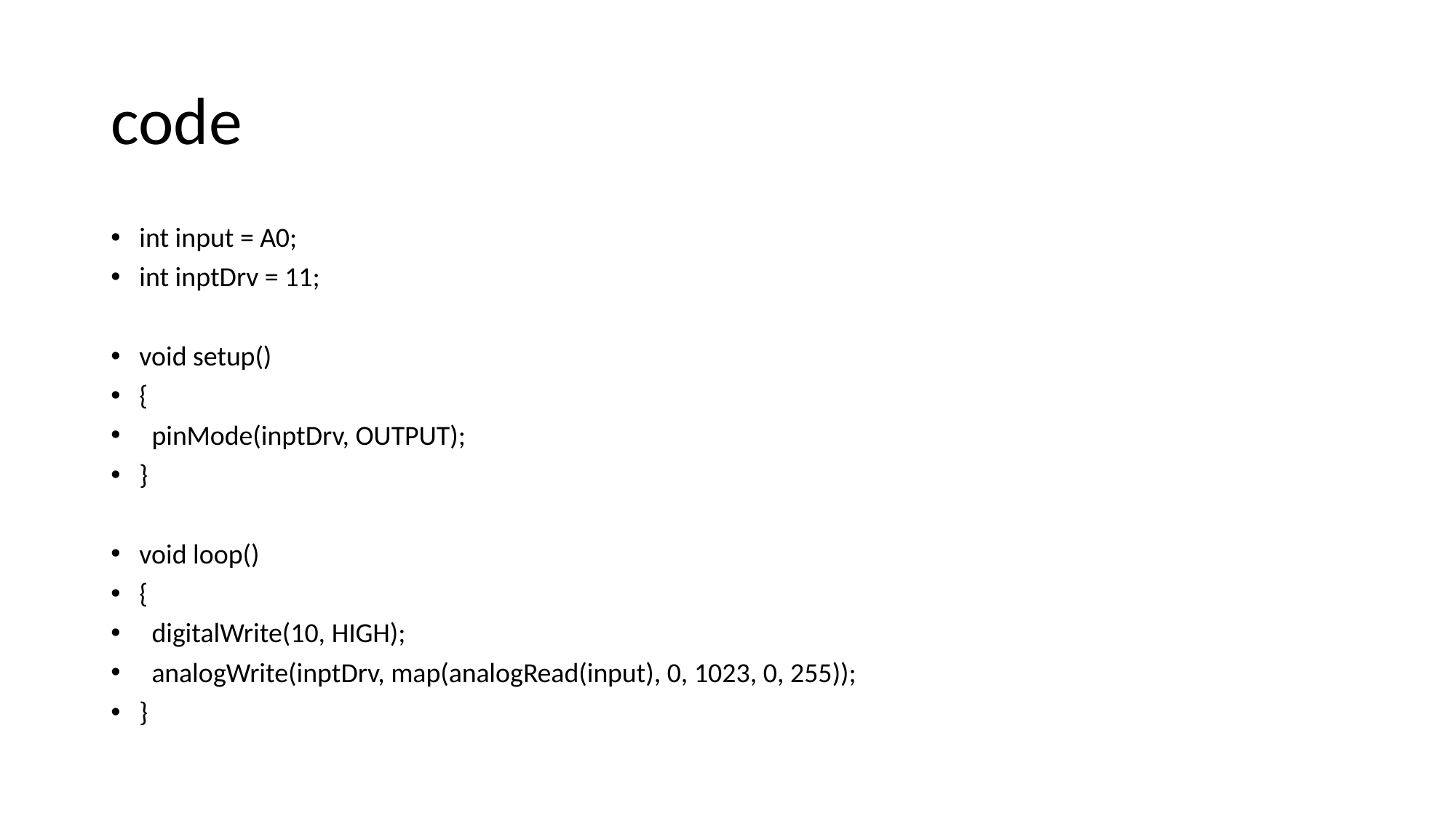

# code
int input = A0;
int inptDrv = 11;

void setup()
{
  pinMode(inptDrv, OUTPUT);
}

void loop()
{
  digitalWrite(10, HIGH);
  analogWrite(inptDrv, map(analogRead(input), 0, 1023, 0, 255));
}